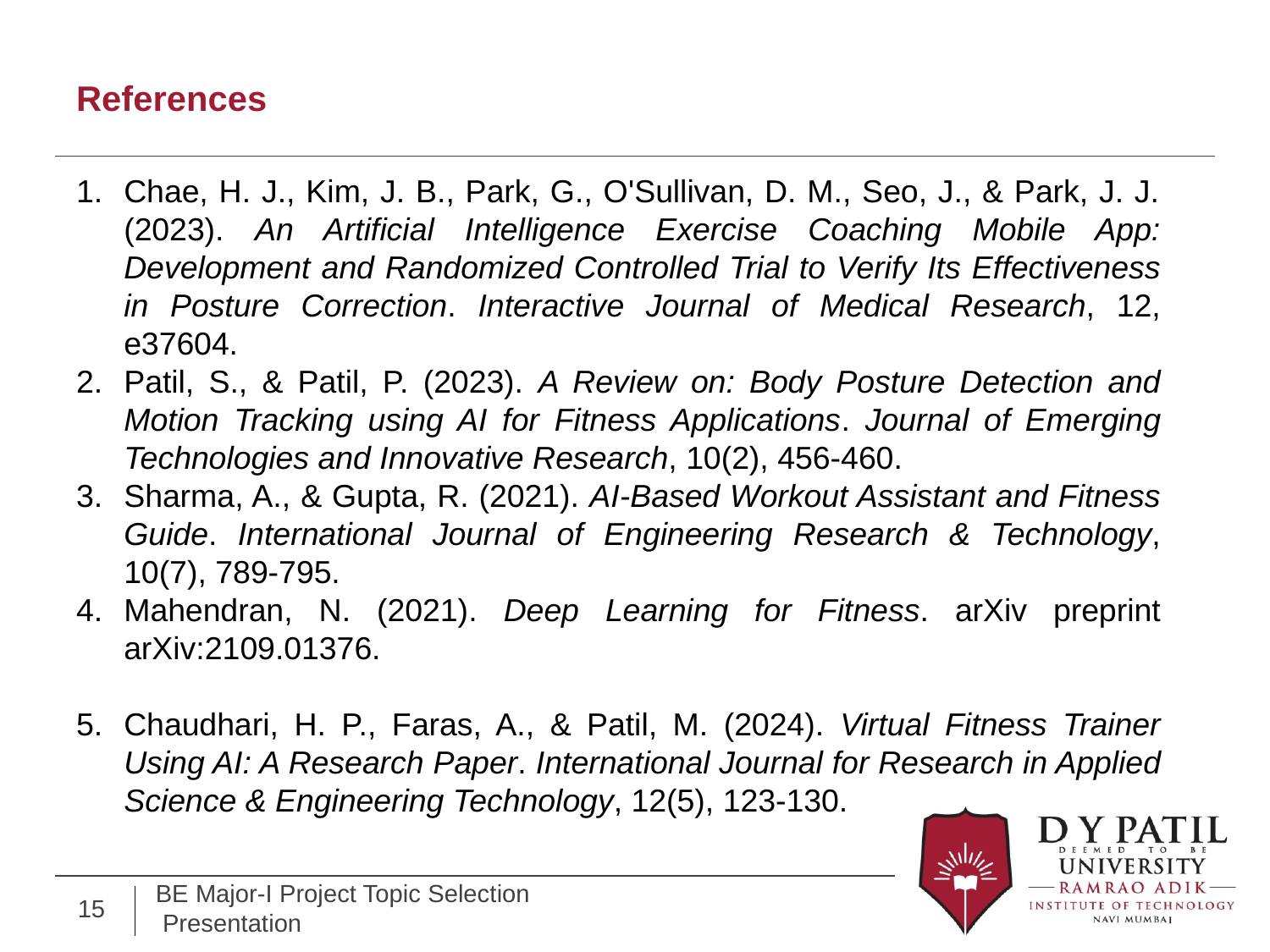

# References
Chae, H. J., Kim, J. B., Park, G., O'Sullivan, D. M., Seo, J., & Park, J. J. (2023). An Artificial Intelligence Exercise Coaching Mobile App: Development and Randomized Controlled Trial to Verify Its Effectiveness in Posture Correction. Interactive Journal of Medical Research, 12, e37604.
Patil, S., & Patil, P. (2023). A Review on: Body Posture Detection and Motion Tracking using AI for Fitness Applications. Journal of Emerging Technologies and Innovative Research, 10(2), 456-460.
Sharma, A., & Gupta, R. (2021). AI-Based Workout Assistant and Fitness Guide. International Journal of Engineering Research & Technology, 10(7), 789-795.
Mahendran, N. (2021). Deep Learning for Fitness. arXiv preprint arXiv:2109.01376.

Chaudhari, H. P., Faras, A., & Patil, M. (2024). Virtual Fitness Trainer Using AI: A Research Paper. International Journal for Research in Applied Science & Engineering Technology, 12(5), 123-130.

15
BE Major-I Project Topic Selection  Presentation